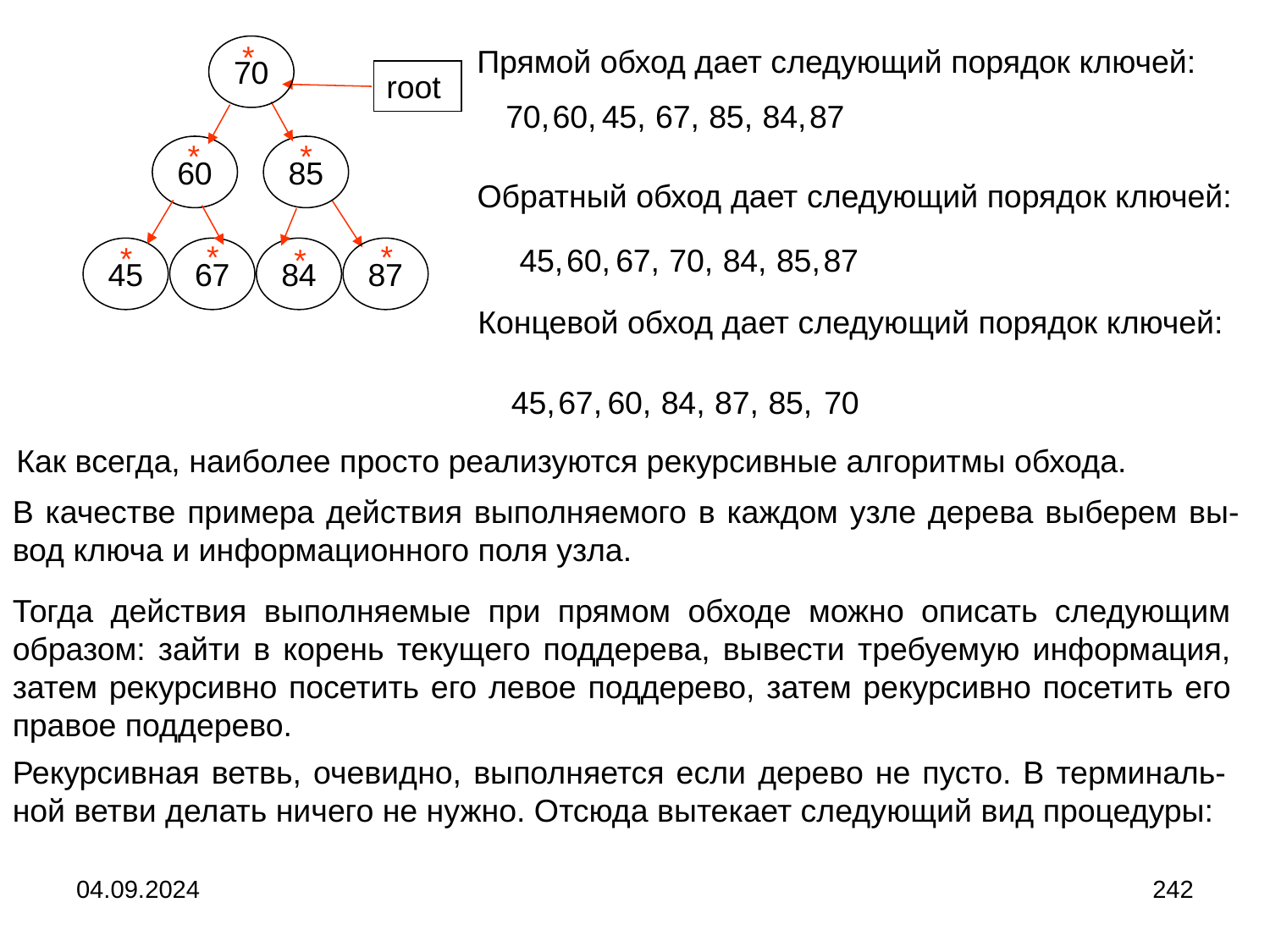

*
Прямой обход дает следующий порядок ключей:
70
root

70,
60,
45,
67,
85,
84,
87

*
*
60
85
Обратный обход дает следующий порядок ключей:

*
*
*
*
45,
60,
67,
70,
84,
85,
87
45
67
84
87
Концевой обход дает следующий порядок ключей:
45,
67,
60,
84,
87,
85,
 70
Как всегда, наиболее просто реализуются рекурсивные алгоритмы обхода.
В качестве примера действия выполняемого в каждом узле дерева выберем вы-вод ключа и информационного поля узла.
Тогда действия выполняемые при прямом обходе можно описать следующим образом: зайти в корень текущего поддерева, вывести требуемую информация, затем рекурсивно посетить его левое поддерево, затем рекурсивно посетить его правое поддерево.
Рекурсивная ветвь, очевидно, выполняется если дерево не пусто. В терминаль-ной ветви делать ничего не нужно. Отсюда вытекает следующий вид процедуры:
04.09.2024
242